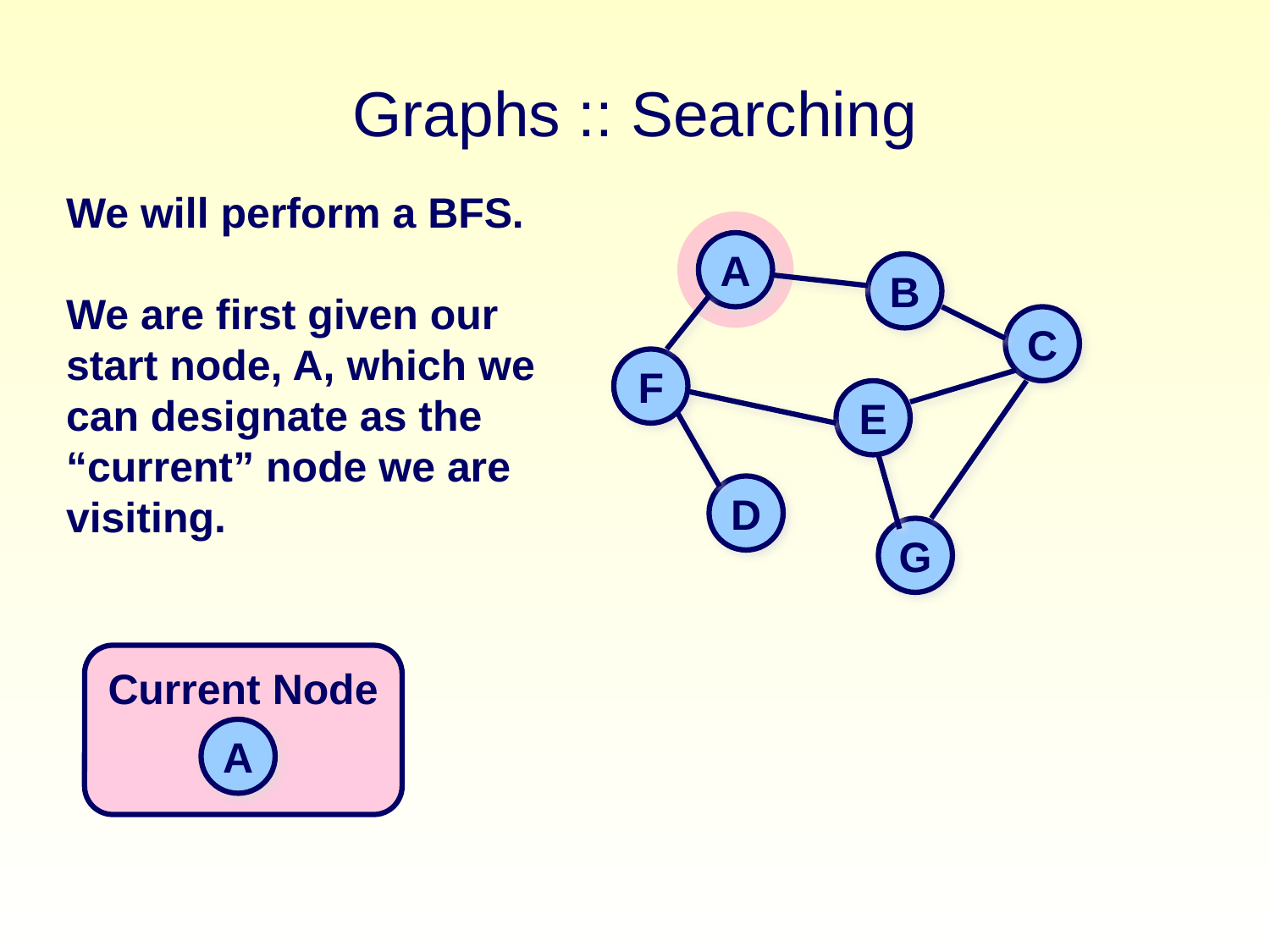

# Graphs :: Searching
We will perform a BFS.

We are first given our
start node, A, which we
can designate as the
“current” node we are
visiting.

Current Node
A
A
B

C
F

E

D
G